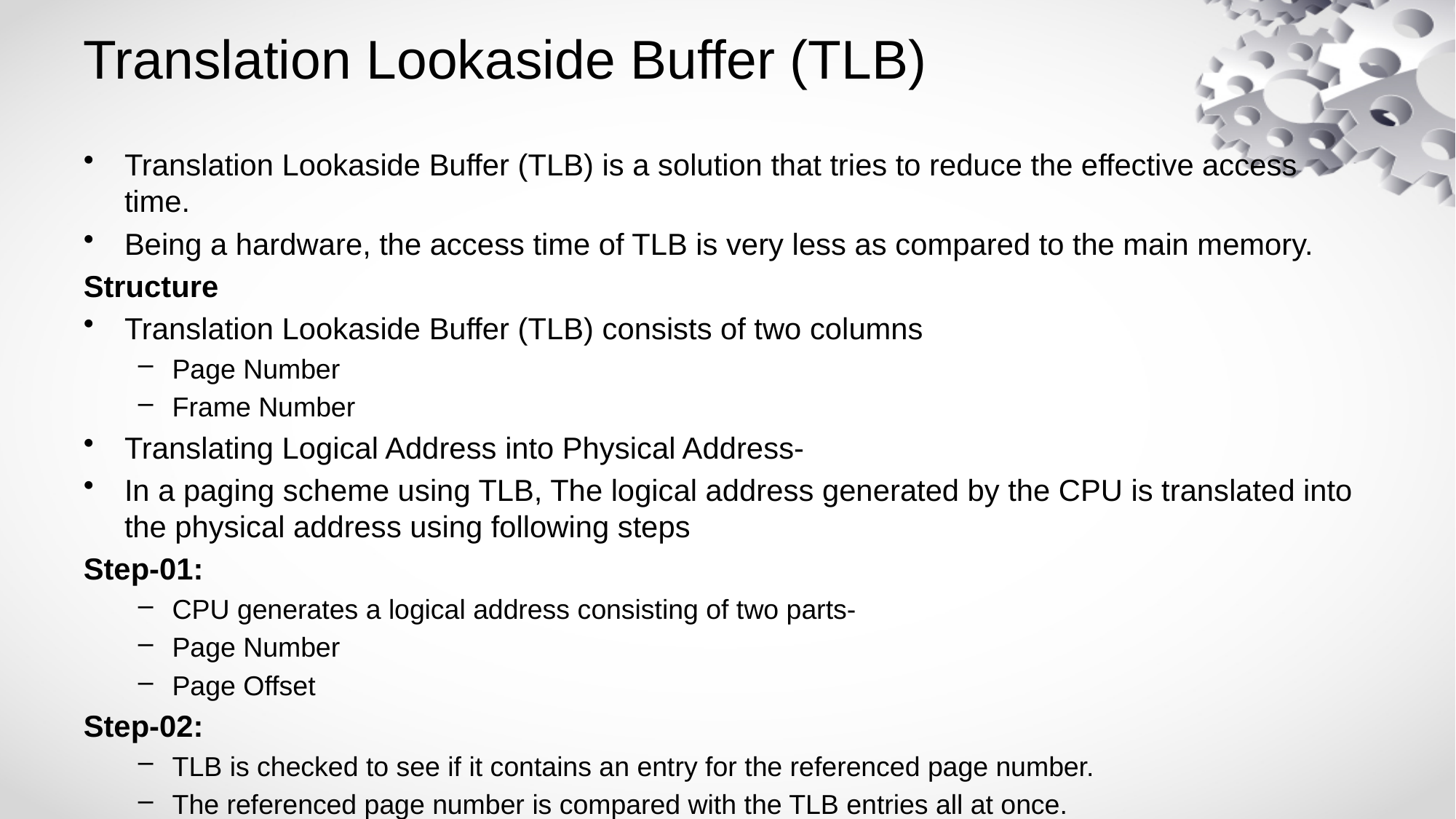

# Translation Lookaside Buffer (TLB)
Translation Lookaside Buffer (TLB) is a solution that tries to reduce the effective access time.
Being a hardware, the access time of TLB is very less as compared to the main memory.
Structure
Translation Lookaside Buffer (TLB) consists of two columns
Page Number
Frame Number
Translating Logical Address into Physical Address-
In a paging scheme using TLB, The logical address generated by the CPU is translated into the physical address using following steps
Step-01:
CPU generates a logical address consisting of two parts-
Page Number
Page Offset
Step-02:
TLB is checked to see if it contains an entry for the referenced page number.
The referenced page number is compared with the TLB entries all at once.